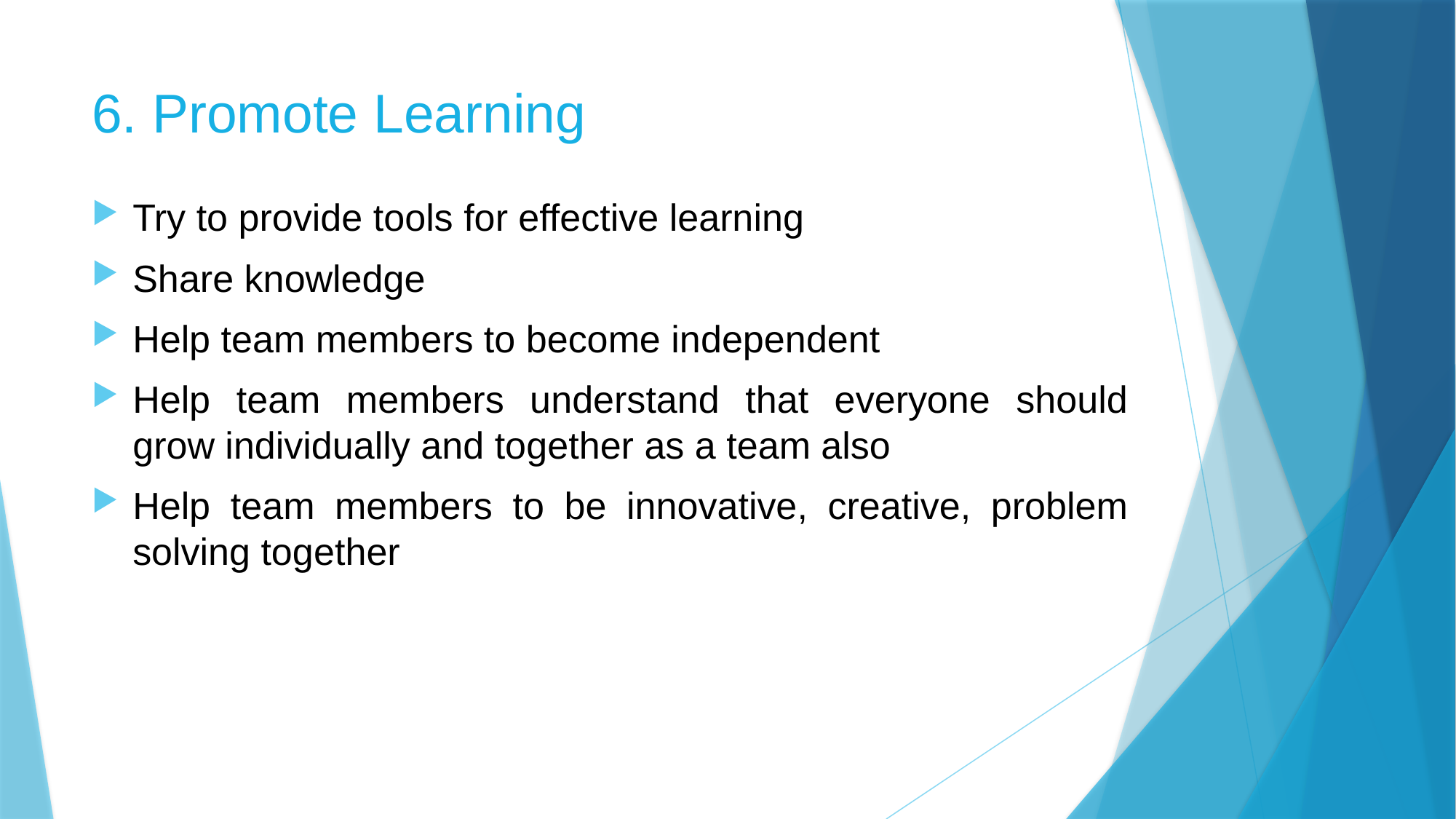

# 6. Promote Learning
Try to provide tools for effective learning
Share knowledge
Help team members to become independent
Help team members understand that everyone should grow individually and together as a team also
Help team members to be innovative, creative, problem solving together